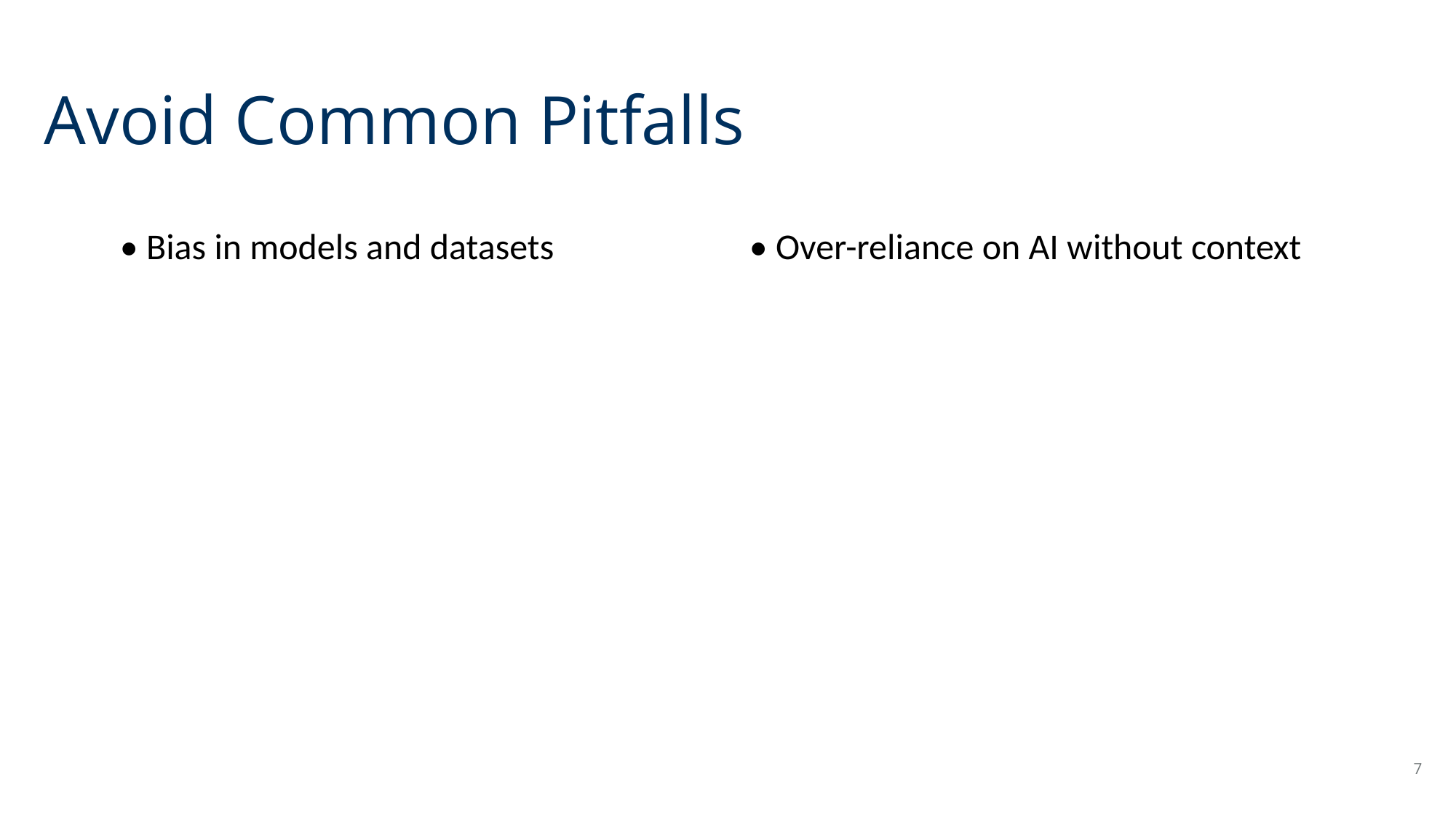

# Avoid Common Pitfalls
• Bias in models and datasets
• Over-reliance on AI without context